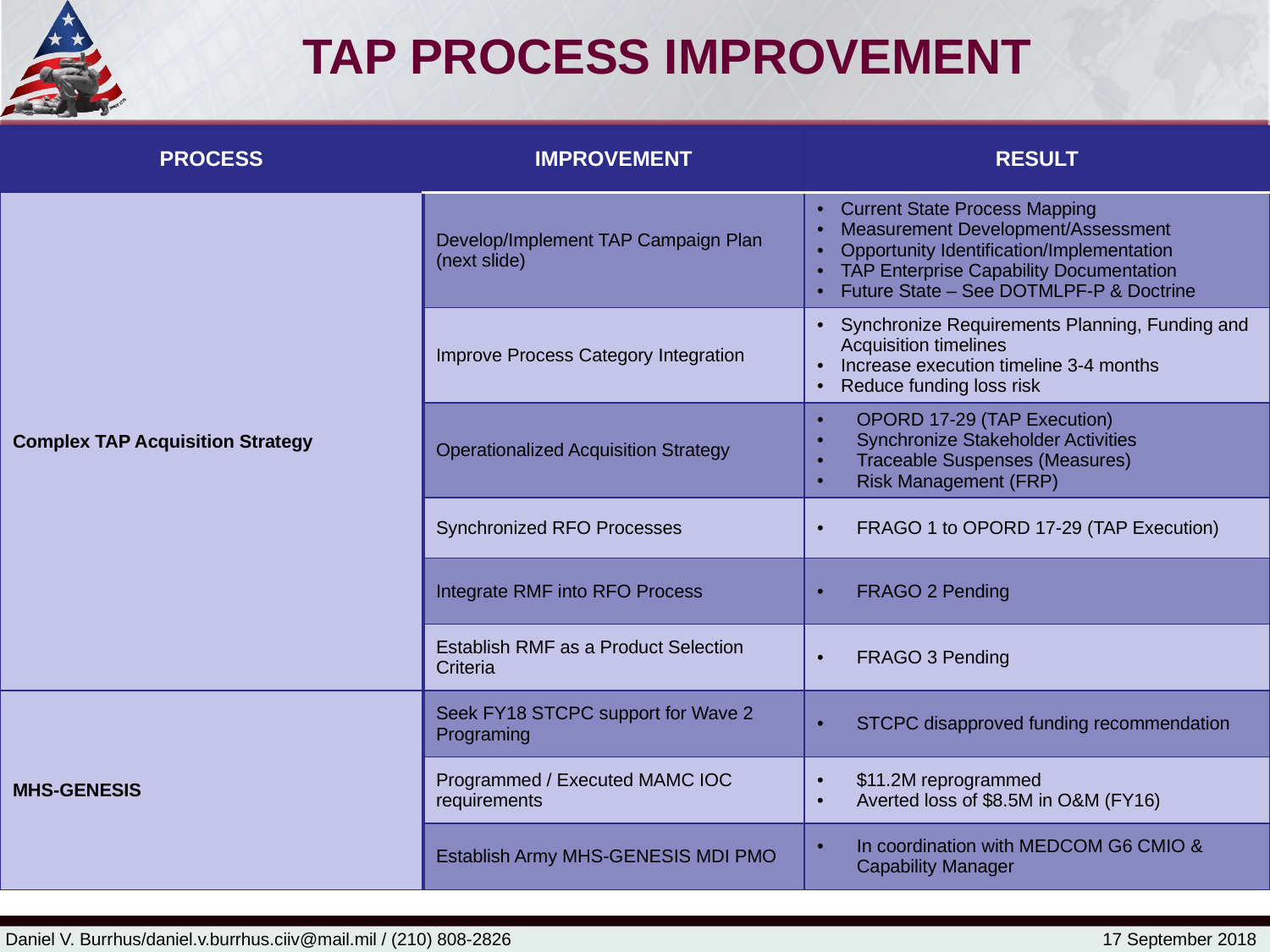

# TAP Process Improvement
| PROCESS | IMPROVEMENT | RESULT |
| --- | --- | --- |
| Complex TAP Acquisition Strategy | Develop/Implement TAP Campaign Plan (next slide) | Current State Process Mapping Measurement Development/Assessment Opportunity Identification/Implementation TAP Enterprise Capability Documentation Future State – See DOTMLPF-P & Doctrine |
|  | Improve Process Category Integration | Synchronize Requirements Planning, Funding and Acquisition timelines Increase execution timeline 3-4 months Reduce funding loss risk |
|  | Operationalized Acquisition Strategy | OPORD 17-29 (TAP Execution) Synchronize Stakeholder Activities Traceable Suspenses (Measures) Risk Management (FRP) |
|  | Synchronized RFO Processes | FRAGO 1 to OPORD 17-29 (TAP Execution) |
|  | Integrate RMF into RFO Process | FRAGO 2 Pending |
|  | Establish RMF as a Product Selection Criteria | FRAGO 3 Pending |
| MHS-GENESIS | Seek FY18 STCPC support for Wave 2 Programing | STCPC disapproved funding recommendation |
|  | Programmed / Executed MAMC IOC requirements | $11.2M reprogrammed Averted loss of $8.5M in O&M (FY16) |
|  | Establish Army MHS-GENESIS MDI PMO | In coordination with MEDCOM G6 CMIO & Capability Manager |